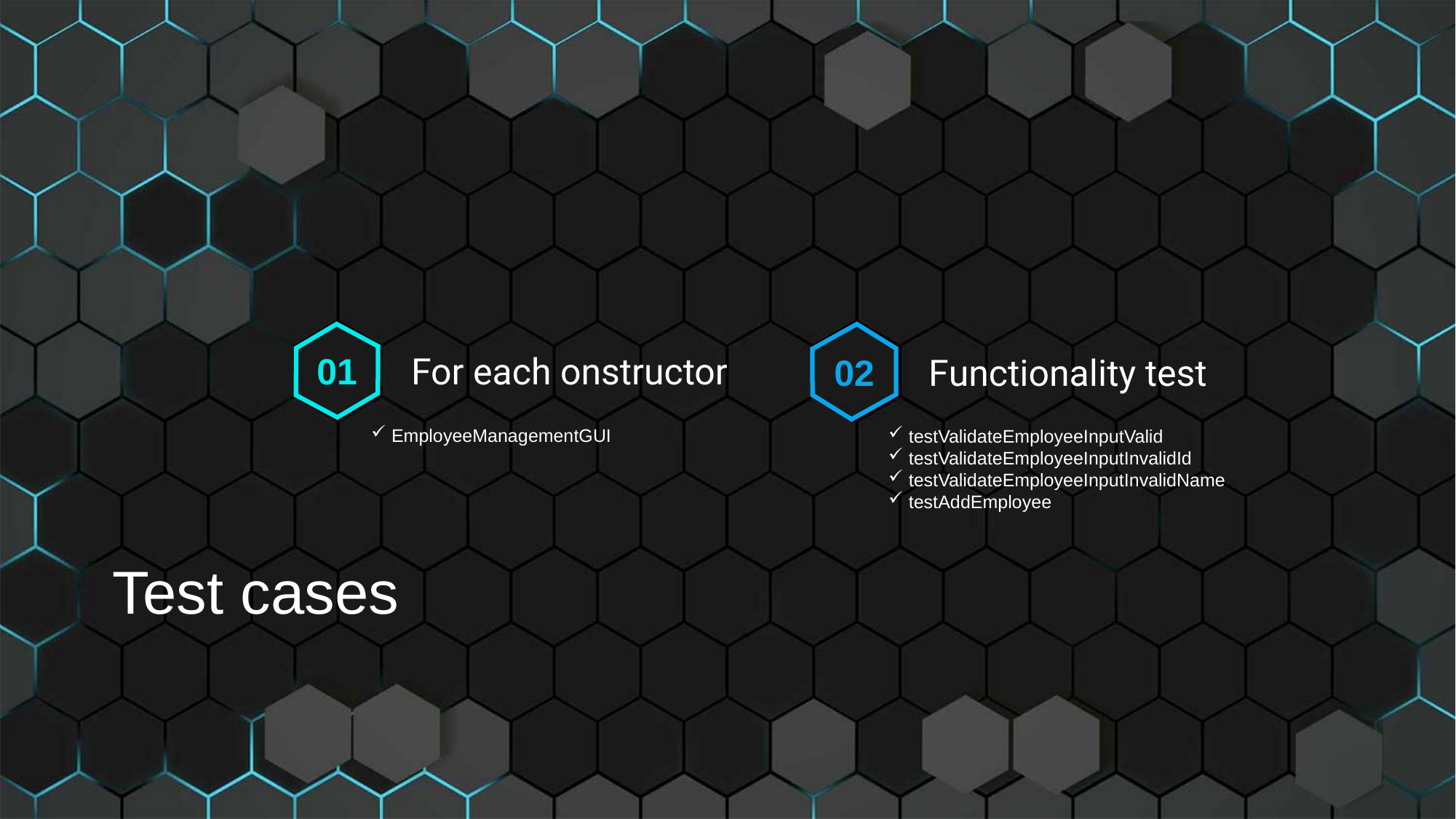

01
For each onstructor
02
Functionality test
EmployeeManagementGUI
testValidateEmployeeInputValid
testValidateEmployeeInputInvalidId
testValidateEmployeeInputInvalidName
testAddEmployee
Test cases